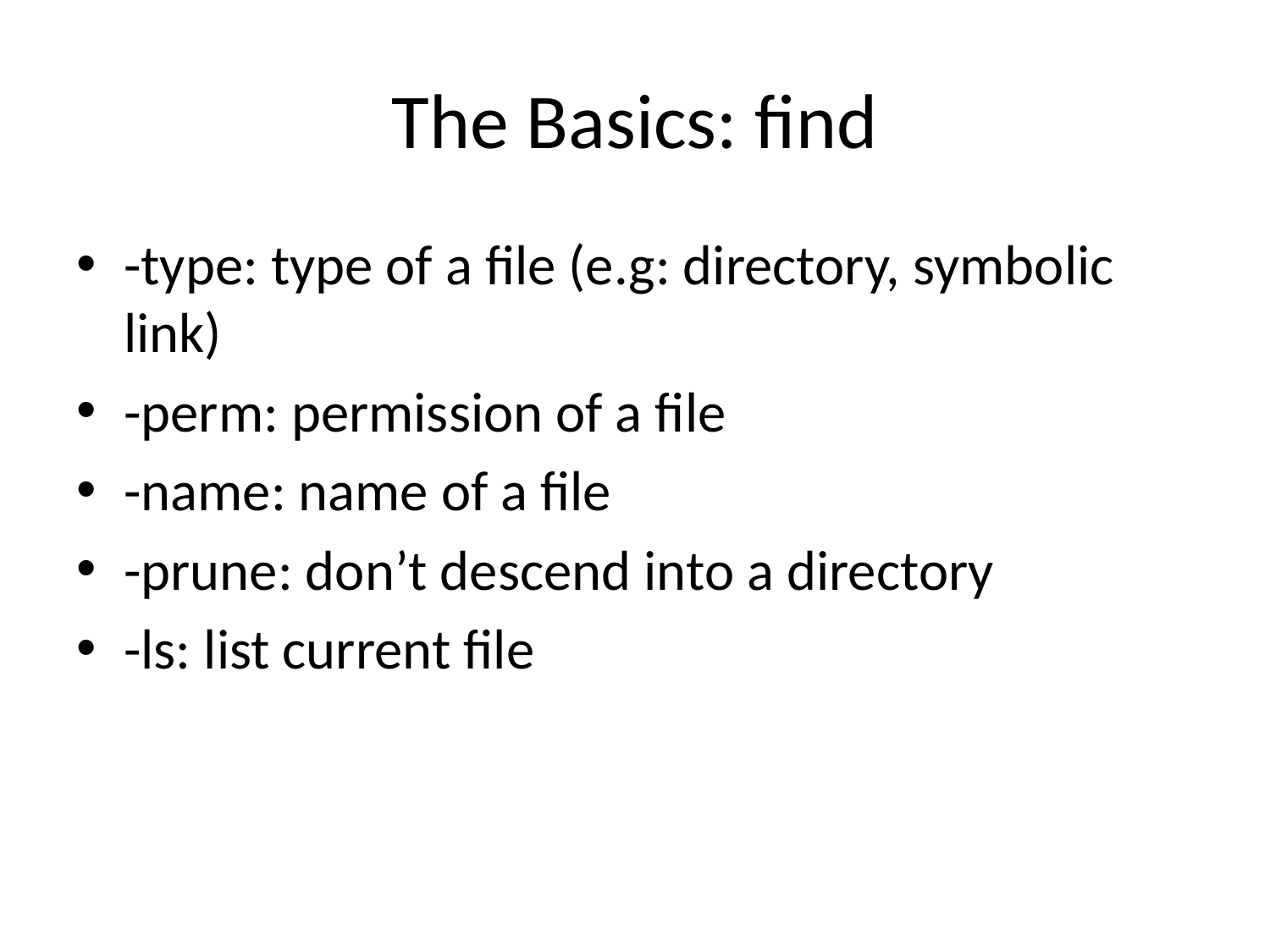

# The Basics: find
-type: type of a file (e.g: directory, symbolic link)
-perm: permission of a file
-name: name of a file
-prune: don’t descend into a directory
-ls: list current file